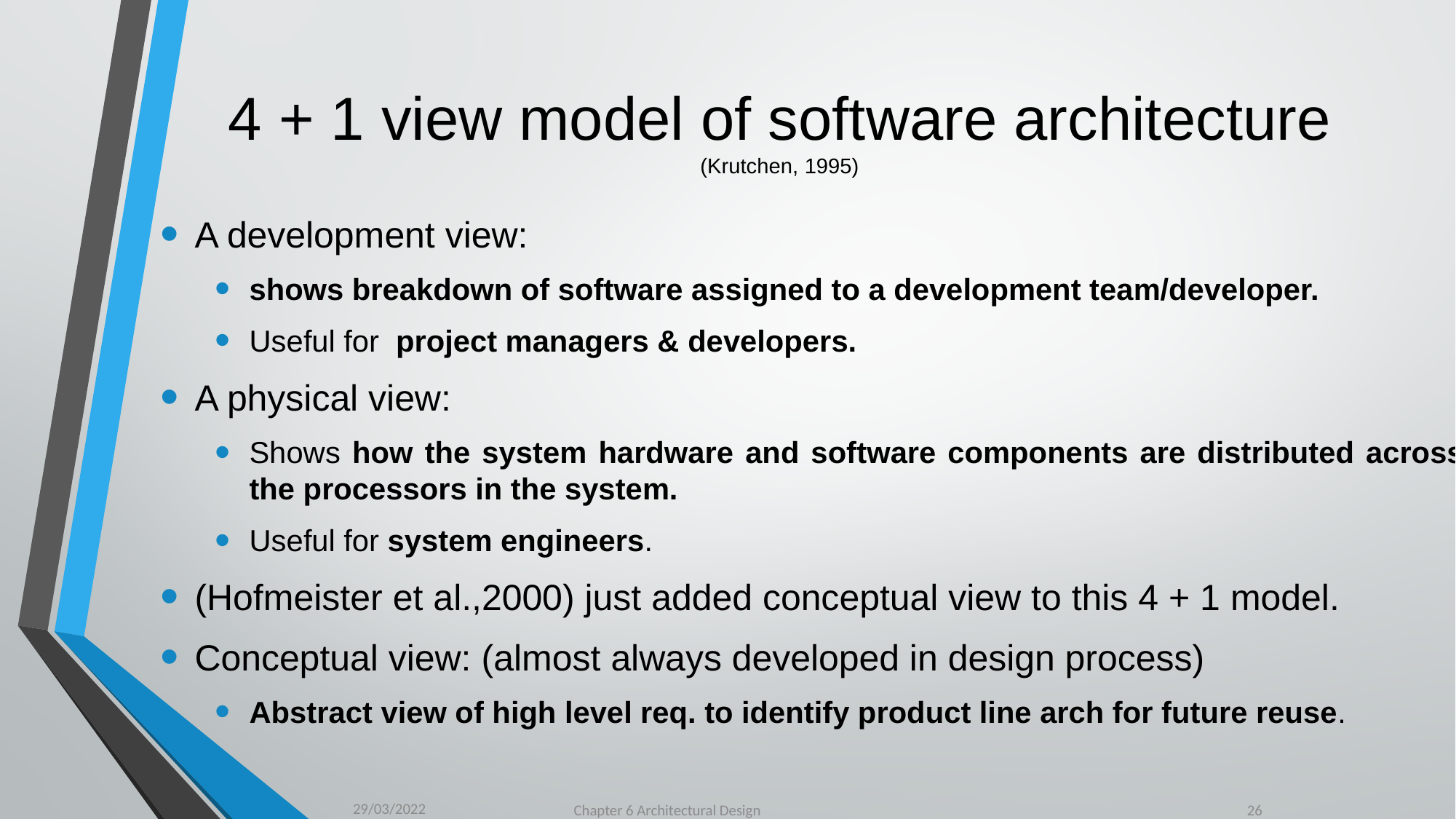

# 4 + 1 view model of software architecture (Krutchen, 1995)
A development view:
shows breakdown of software assigned to a development team/developer.
Useful for  project managers & developers.
A physical view:
Shows how the system hardware and software components are distributed across the processors in the system.
Useful for system engineers.
(Hofmeister et al.,2000) just added conceptual view to this 4 + 1 model.
Conceptual view: (almost always developed in design process)
Abstract view of high level req. to identify product line arch for future reuse.
29/03/2022
Chapter 6 Architectural Design
26